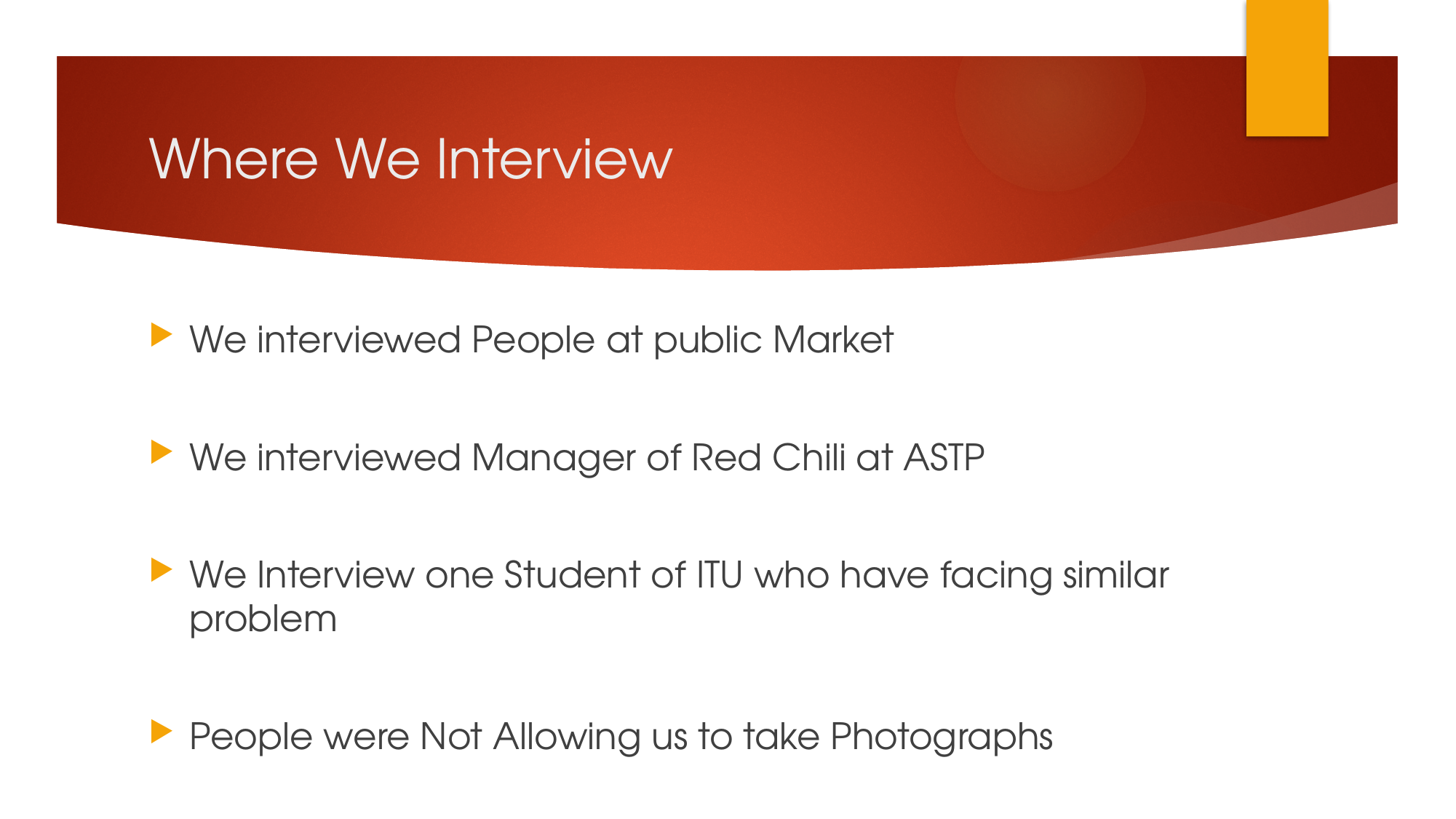

# Where We Interview
We interviewed People at public Market

We interviewed Manager of Red Chili at ASTP

We Interview one Student of ITU who have facing similar problem

People were Not Allowing us to take Photographs